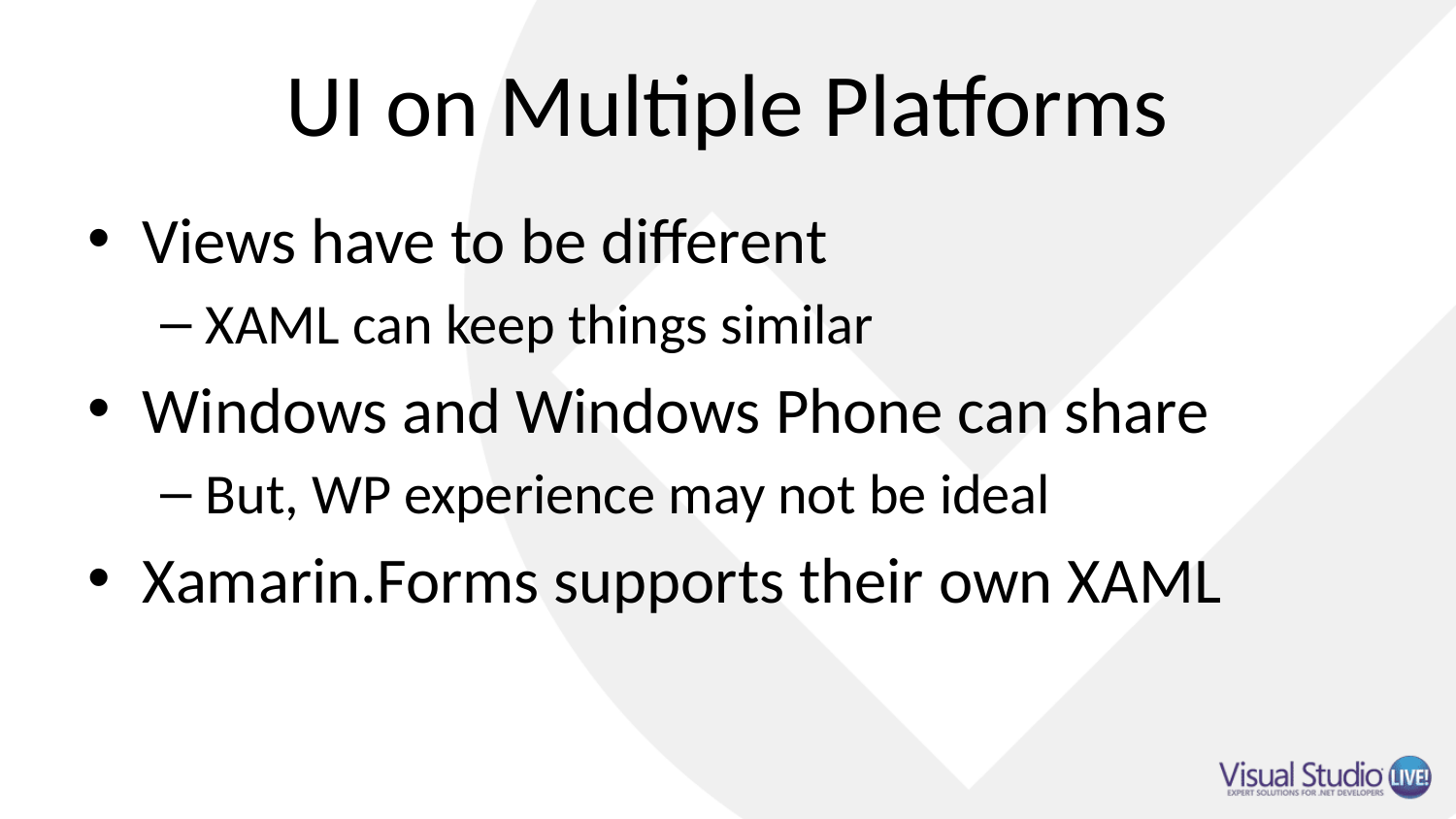

# UI on Multiple Platforms
Views have to be different
XAML can keep things similar
Windows and Windows Phone can share
But, WP experience may not be ideal
Xamarin.Forms supports their own XAML